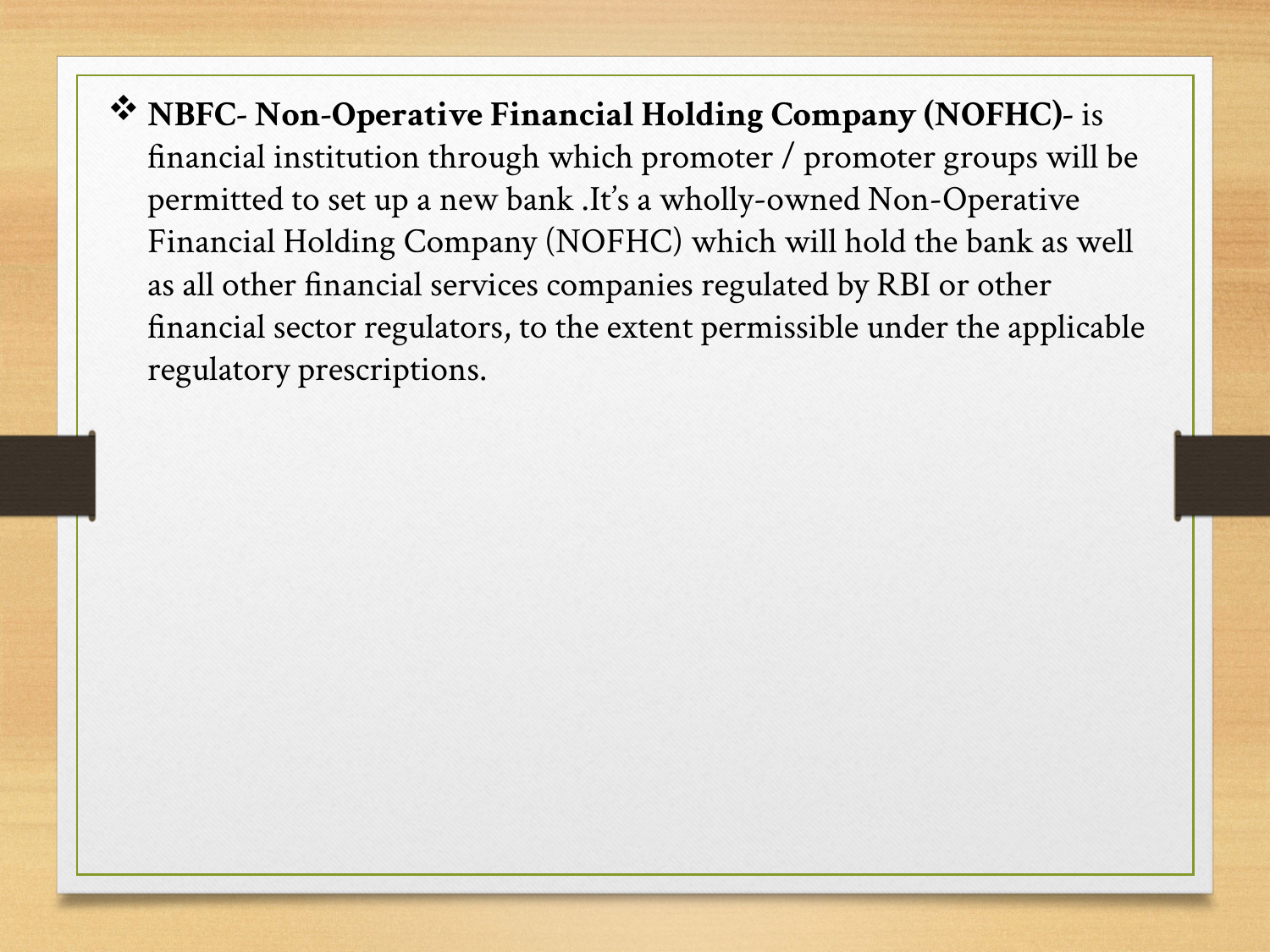

NBFC- Non-Operative Financial Holding Company (NOFHC)- is financial institution through which promoter / promoter groups will be permitted to set up a new bank .It’s a wholly-owned Non-Operative Financial Holding Company (NOFHC) which will hold the bank as well as all other financial services companies regulated by RBI or other financial sector regulators, to the extent permissible under the applicable regulatory prescriptions.